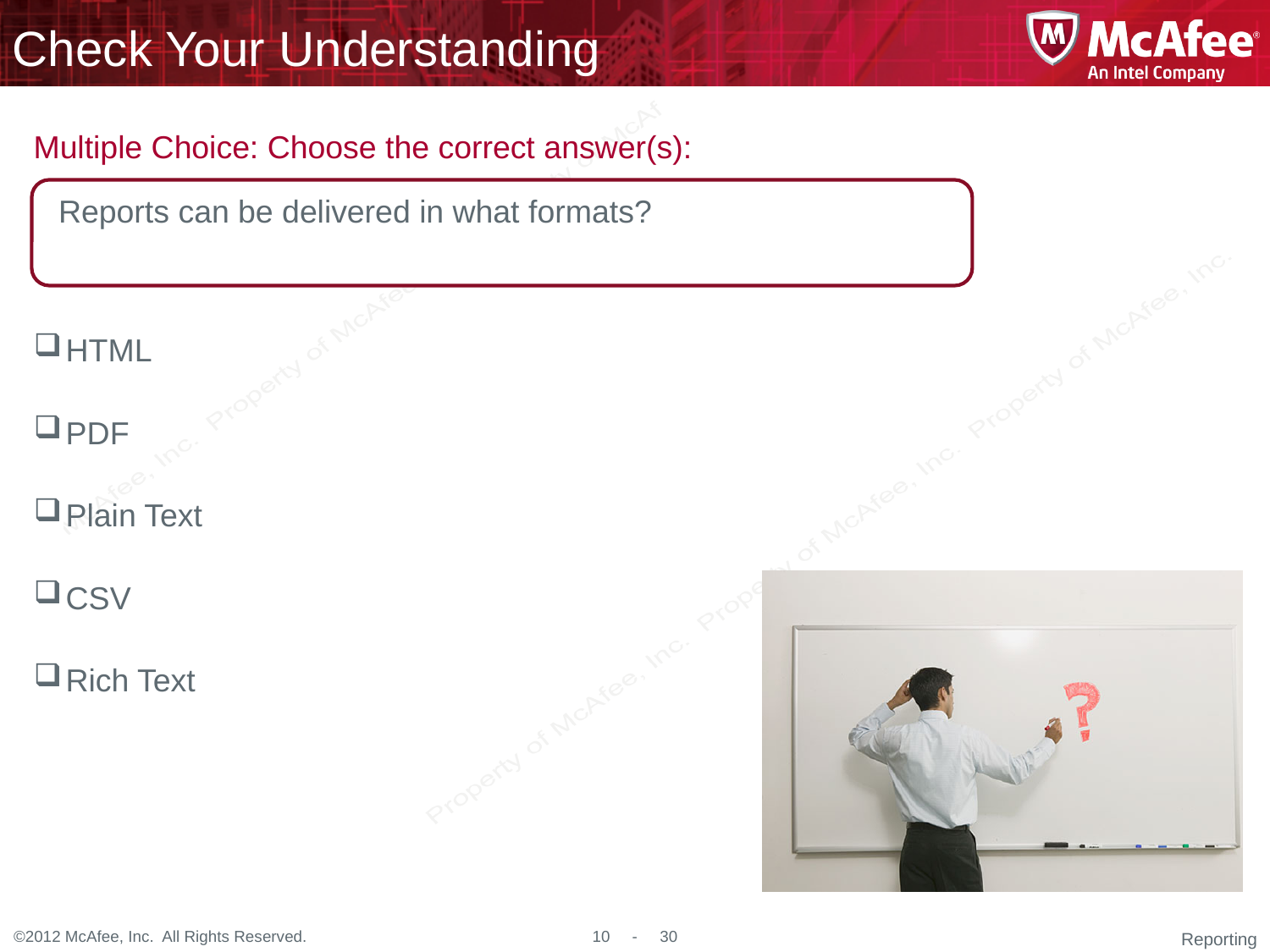

Reports can be delivered in what formats?
HTML
PDF
Plain Text
CSV
Rich Text

Reporting